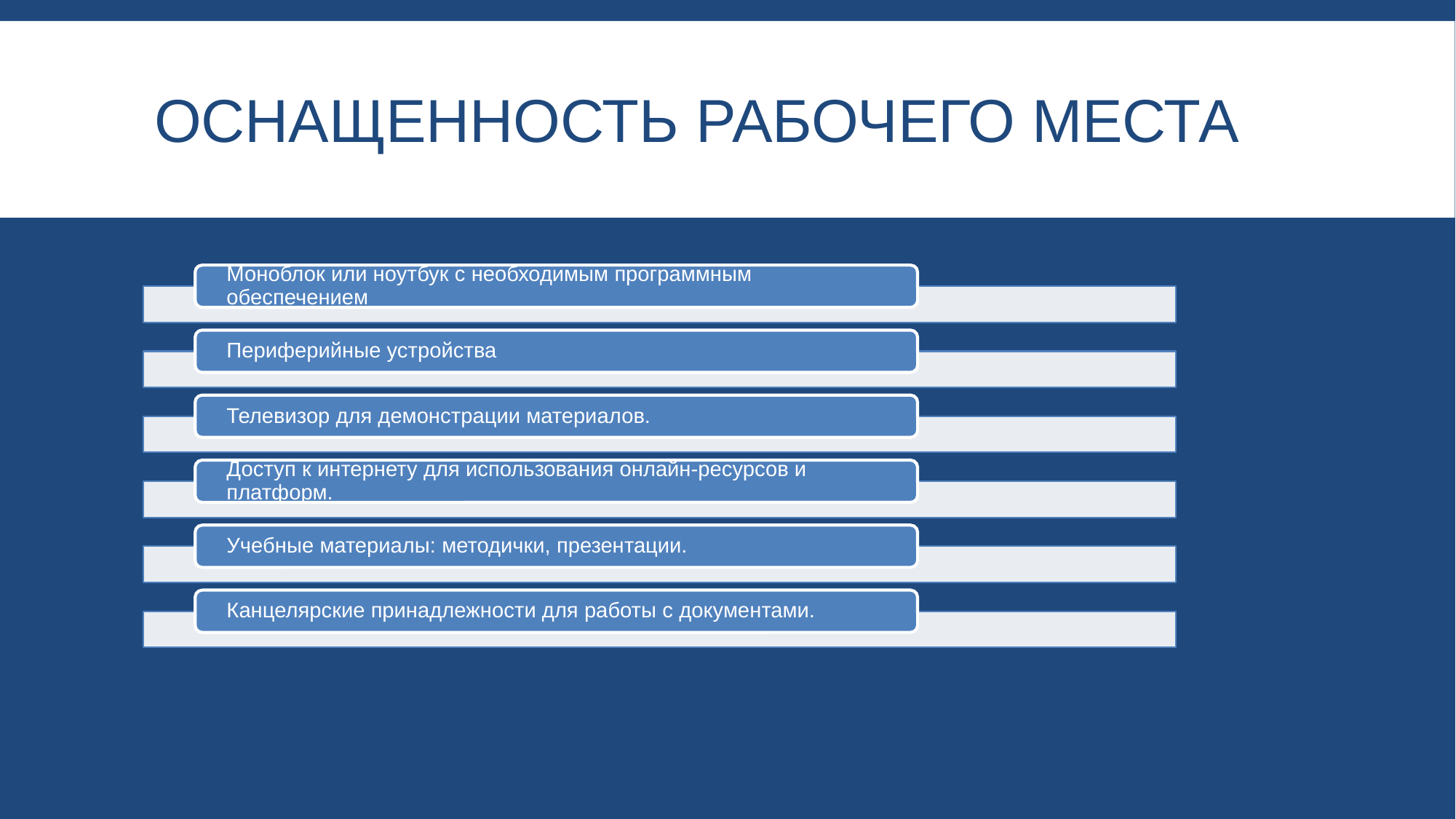

# Оснащенность рабочего места
Моноблок или ноутбук с необходимым программным обеспечением
Периферийные устройства
Телевизор для демонстрации материалов.
Доступ к интернету для использования онлайн-ресурсов и платформ.
Учебные материалы: методички, презентации.
Канцелярские принадлежности для работы с документами.